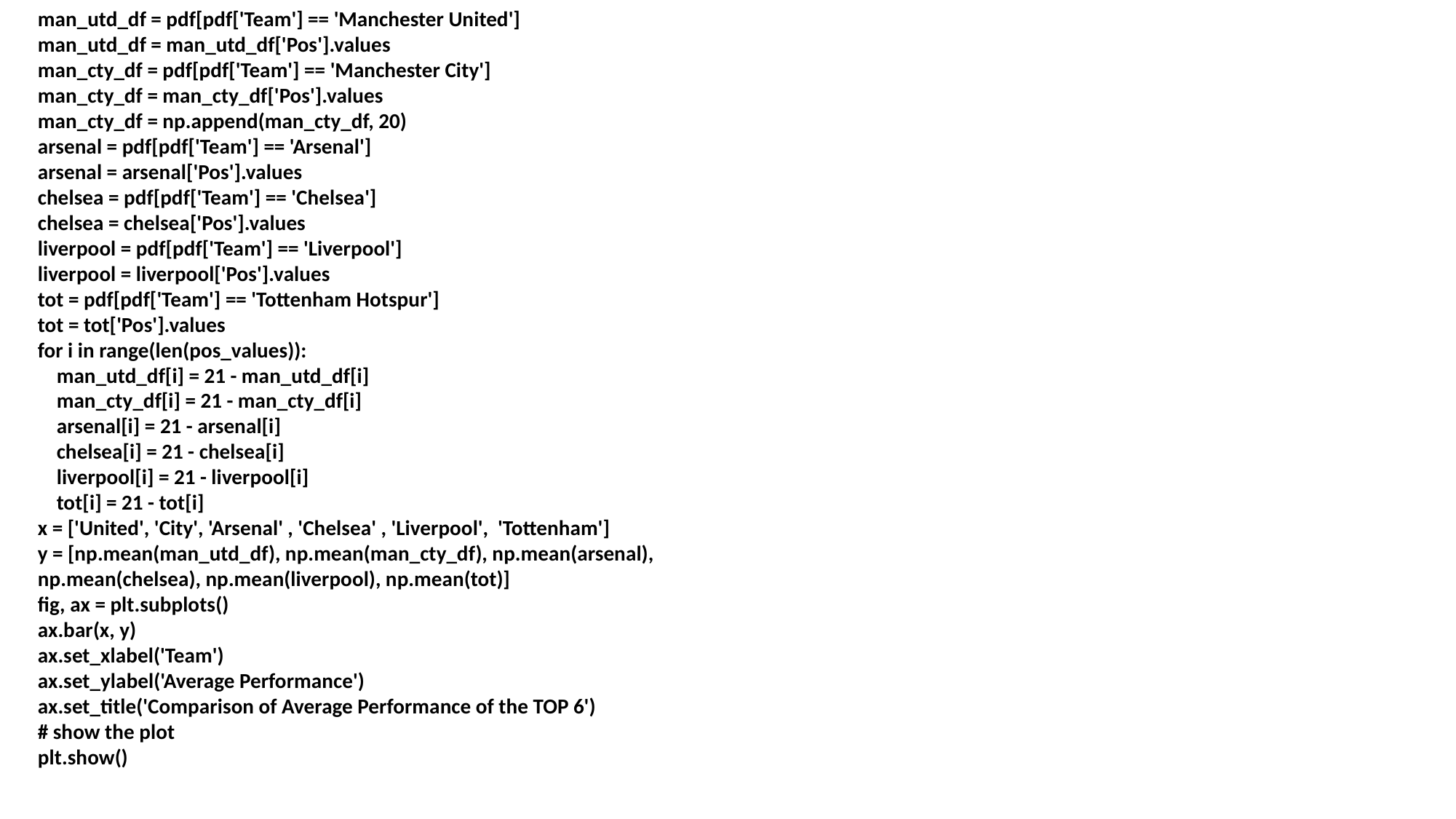

man_utd_df = pdf[pdf['Team'] == 'Manchester United']
man_utd_df = man_utd_df['Pos'].values
man_cty_df = pdf[pdf['Team'] == 'Manchester City']
man_cty_df = man_cty_df['Pos'].values
man_cty_df = np.append(man_cty_df, 20)
arsenal = pdf[pdf['Team'] == 'Arsenal']
arsenal = arsenal['Pos'].values
chelsea = pdf[pdf['Team'] == 'Chelsea']
chelsea = chelsea['Pos'].values
liverpool = pdf[pdf['Team'] == 'Liverpool']
liverpool = liverpool['Pos'].values
tot = pdf[pdf['Team'] == 'Tottenham Hotspur']
tot = tot['Pos'].values
for i in range(len(pos_values)):
    man_utd_df[i] = 21 - man_utd_df[i]
    man_cty_df[i] = 21 - man_cty_df[i]
    arsenal[i] = 21 - arsenal[i]
    chelsea[i] = 21 - chelsea[i]
    liverpool[i] = 21 - liverpool[i]
    tot[i] = 21 - tot[i]
x = ['United', 'City', 'Arsenal' , 'Chelsea' , 'Liverpool',  'Tottenham']
y = [np.mean(man_utd_df), np.mean(man_cty_df), np.mean(arsenal), np.mean(chelsea), np.mean(liverpool), np.mean(tot)]
fig, ax = plt.subplots()
ax.bar(x, y)
ax.set_xlabel('Team')
ax.set_ylabel('Average Performance')
ax.set_title('Comparison of Average Performance of the TOP 6')
# show the plot
plt.show()